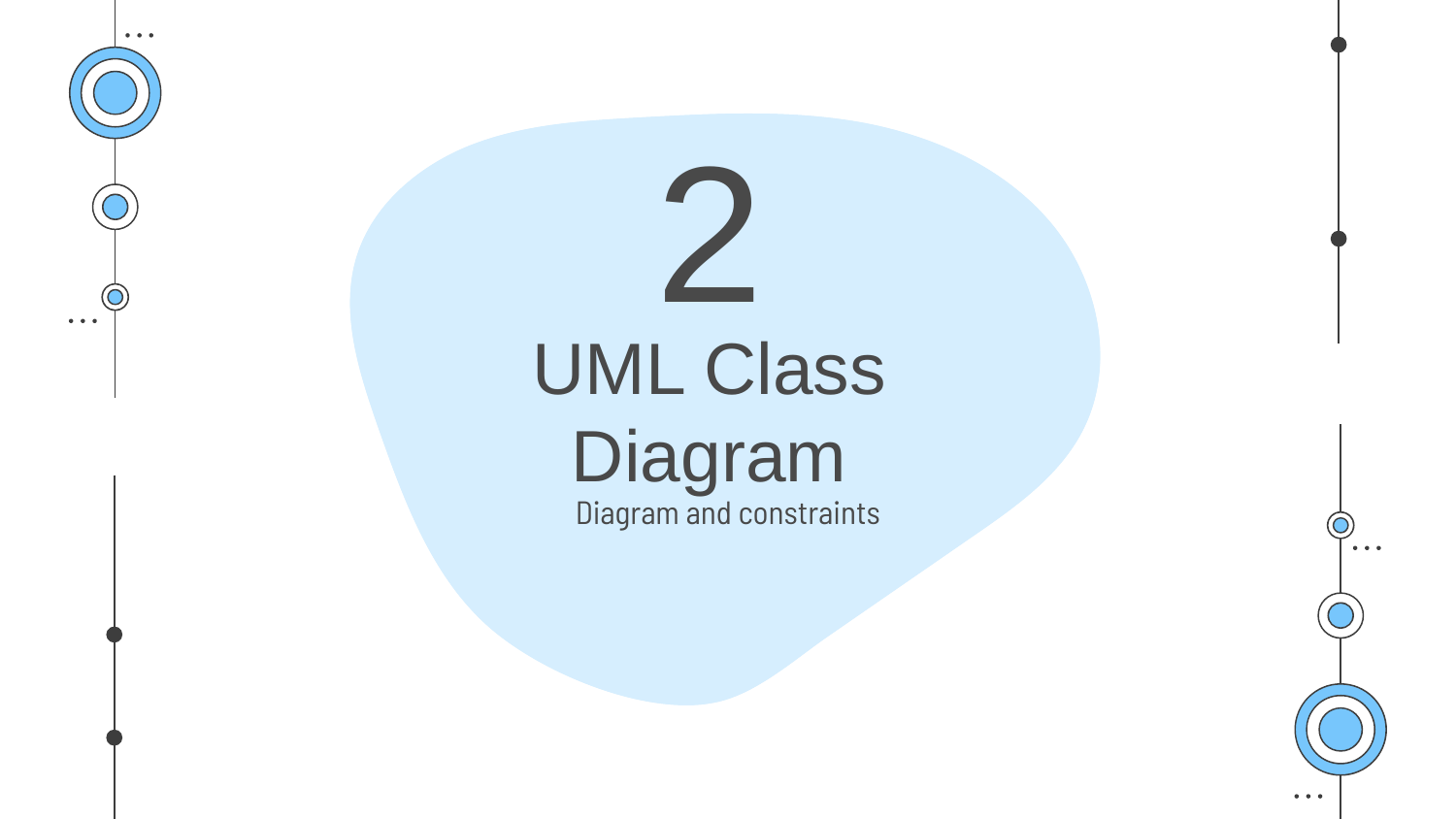

2
# UML Class Diagram
Diagram and constraints